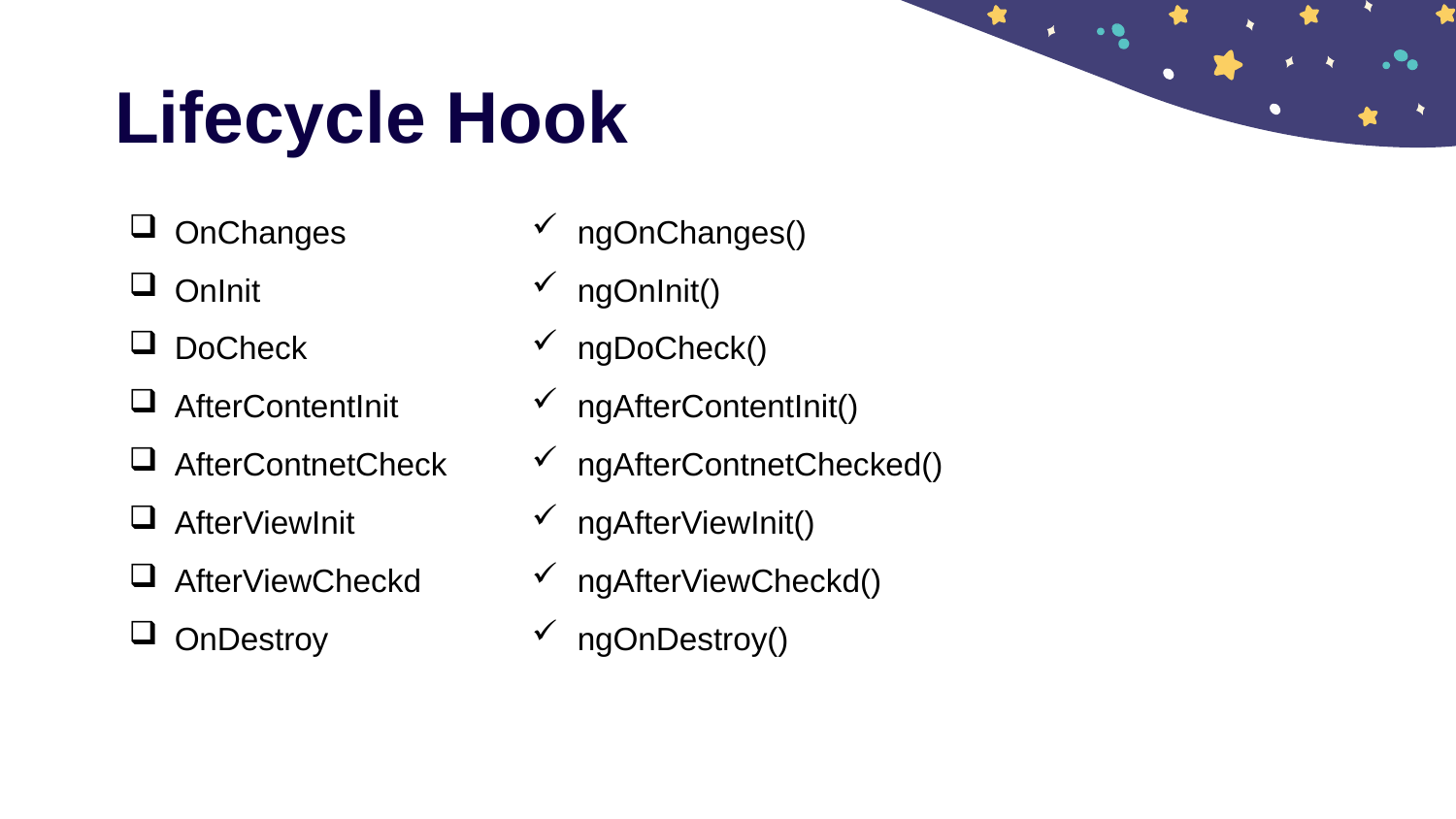

# Lifecycle Hook
OnChanges
OnInit
DoCheck
AfterContentInit
AfterContnetCheck
AfterViewInit
AfterViewCheckd
OnDestroy
ngOnChanges()
ngOnInit()
ngDoCheck()
ngAfterContentInit()
ngAfterContnetChecked()
ngAfterViewInit()
ngAfterViewCheckd()
ngOnDestroy()